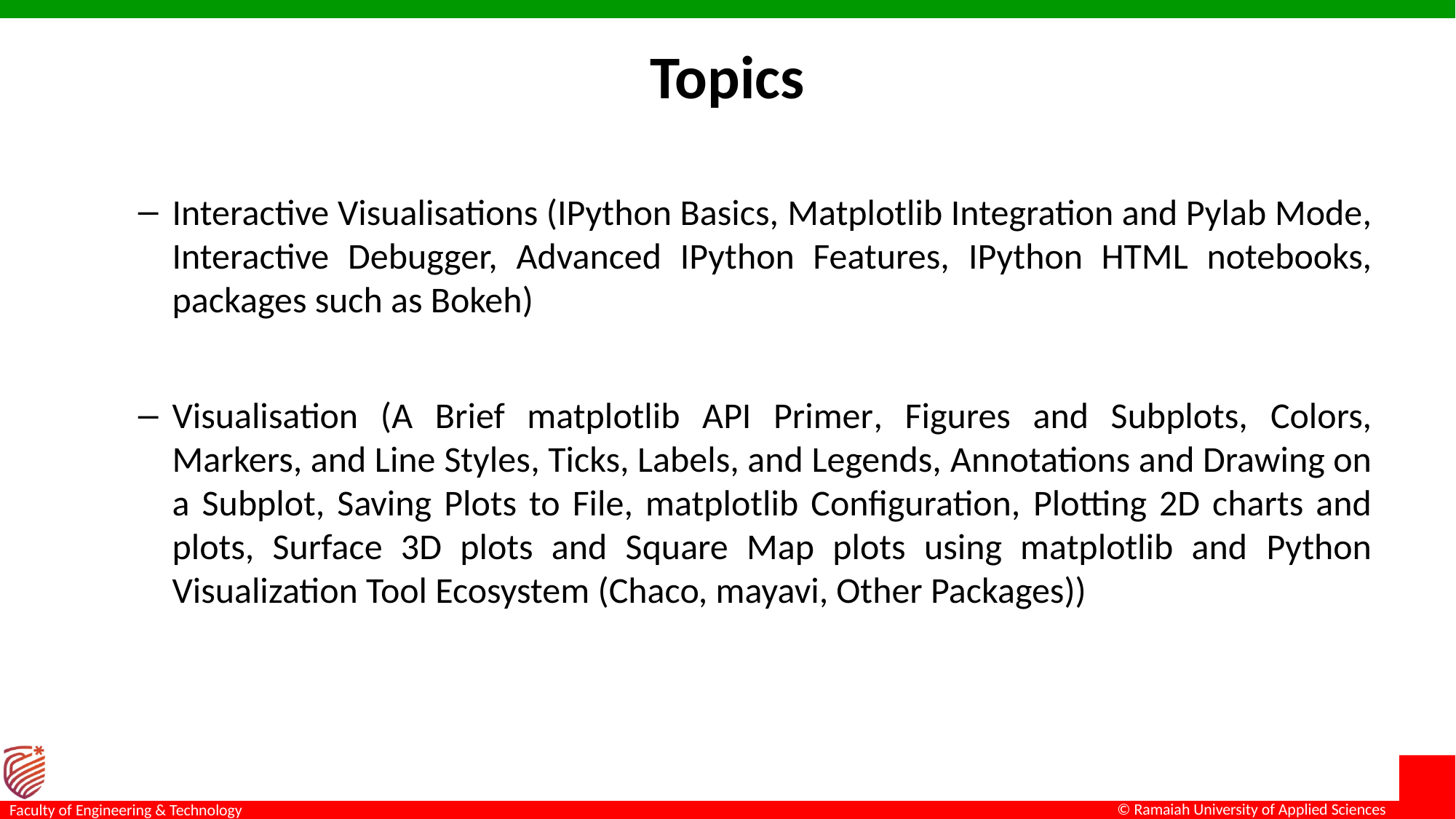

# Topics

Interactive Visualisations (IPython Basics, Matplotlib Integration and Pylab Mode, Interactive Debugger, Advanced IPython Features, IPython HTML notebooks, packages such as Bokeh)

Visualisation (A Brief matplotlib API Primer, Figures and Subplots, Colors, Markers, and Line Styles, Ticks, Labels, and Legends, Annotations and Drawing on a Subplot, Saving Plots to File, matplotlib Configuration, Plotting 2D charts and plots, Surface 3D plots and Square Map plots using matplotlib and Python Visualization Tool Ecosystem (Chaco, mayavi, Other Packages))